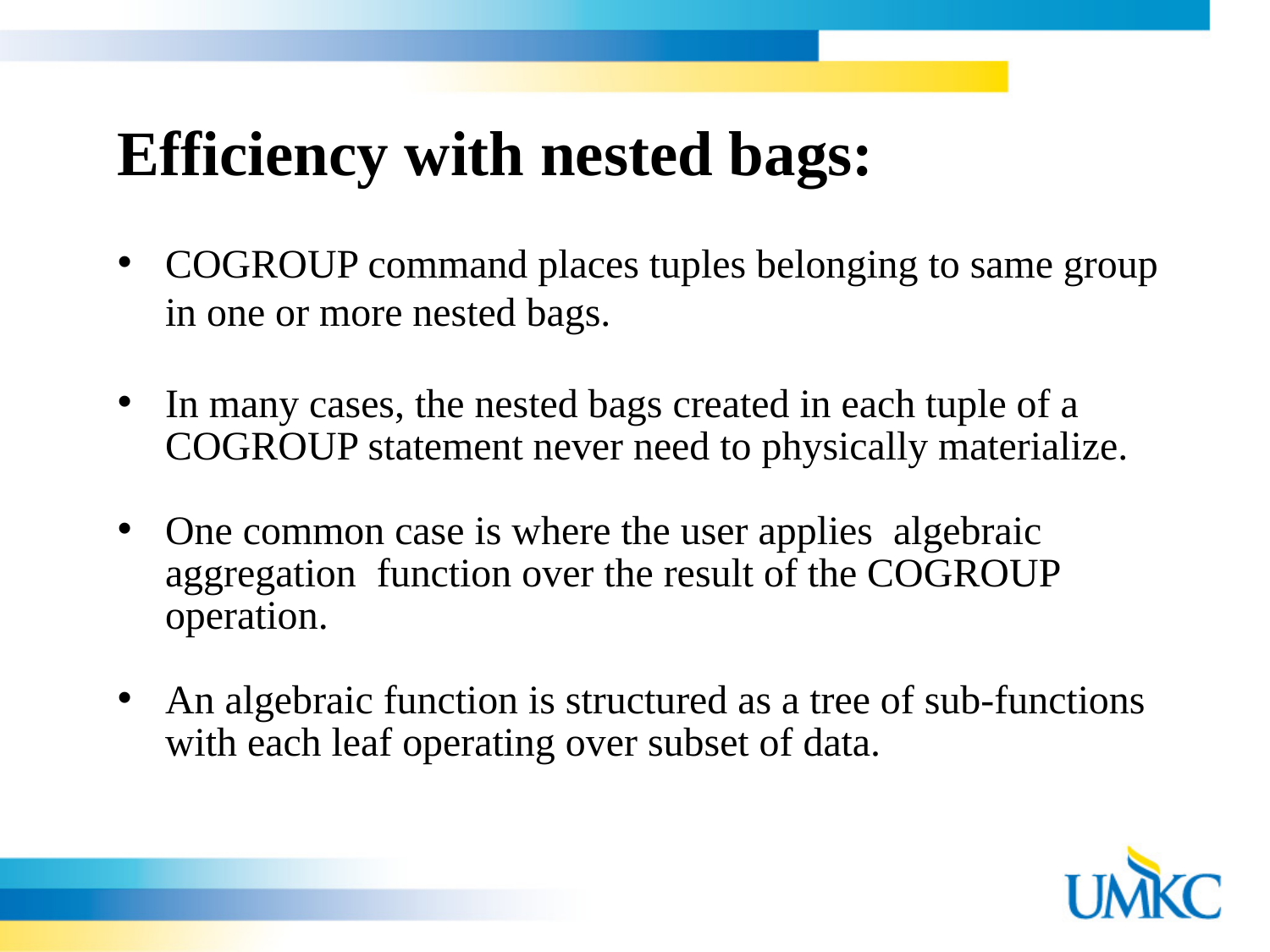

Efficiency with nested bags:

COGROUP command places tuples belonging to same group in one or more nested bags.

In many cases, the nested bags created in each tuple of a COGROUP statement never need to physically materialize.

One common case is where the user applies  algebraic aggregation  function over the result of the COGROUP operation.

An algebraic function is structured as a tree of sub-functions with each leaf operating over subset of data.